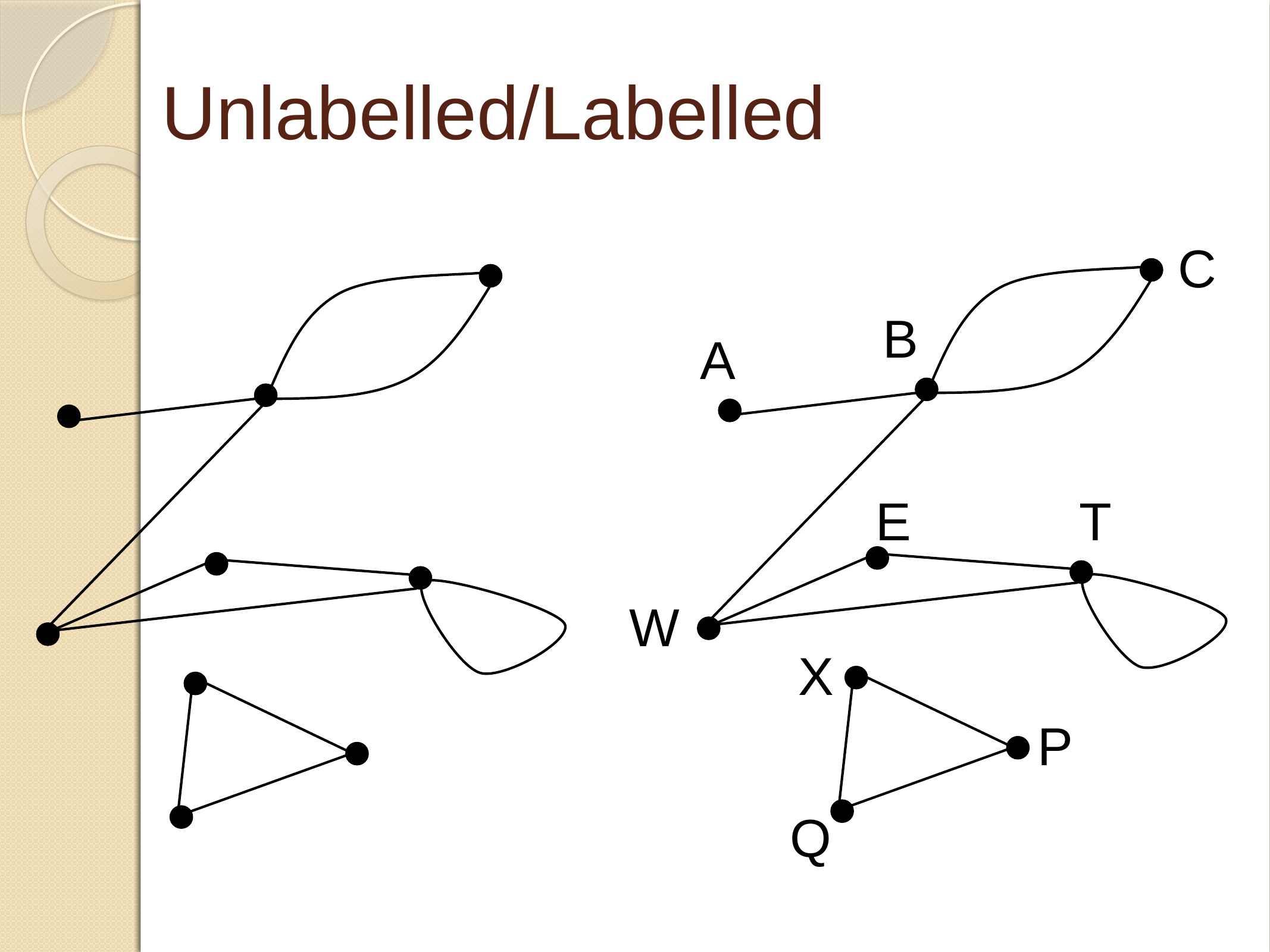

Unlabelled/Labelled
C

B
A

E
T

W

X

P

Q